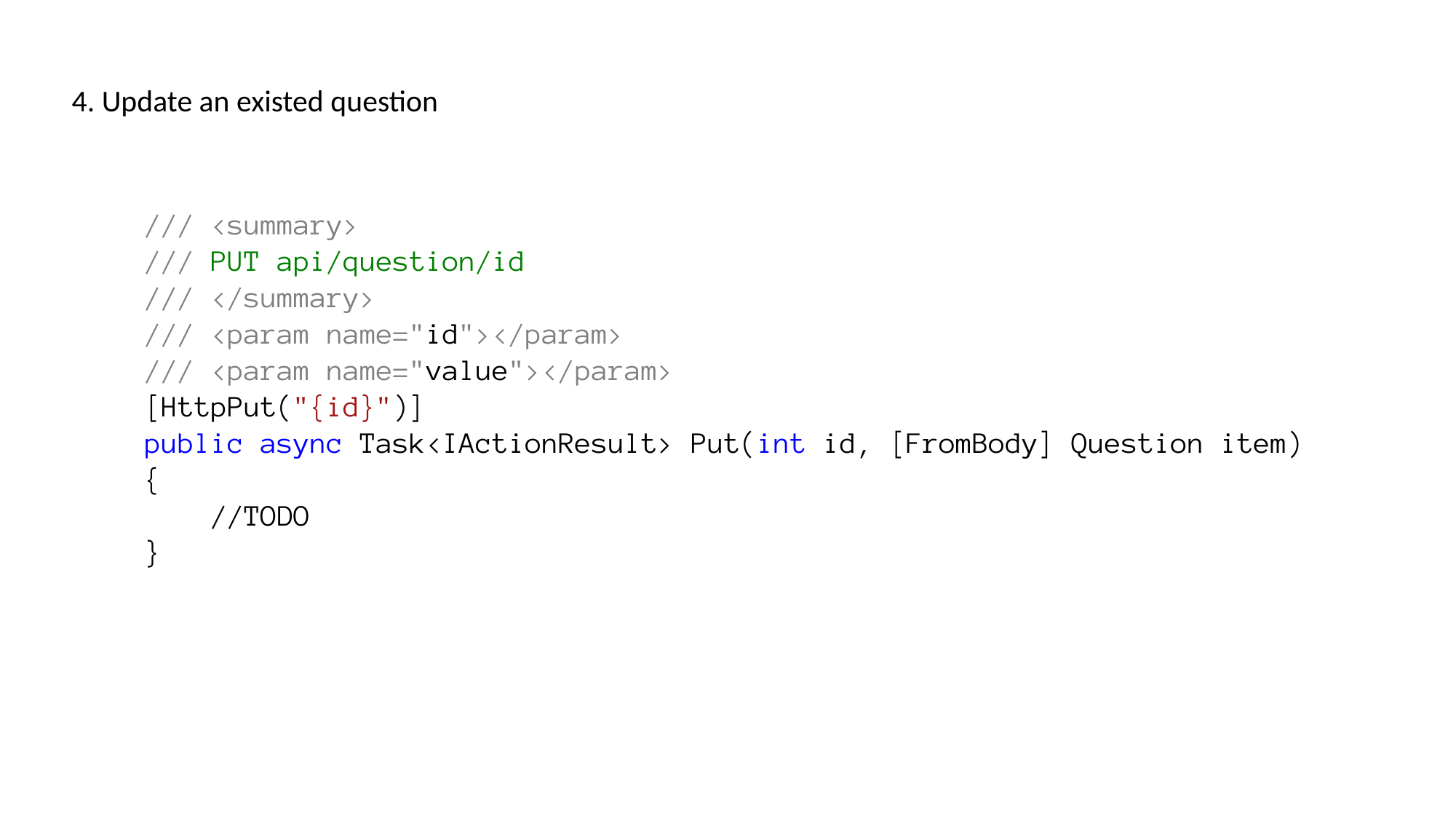

4. Update an existed question
/// <summary>
/// PUT api/question/id
/// </summary>
/// <param name="id"></param>
/// <param name="value"></param>
[HttpPut("{id}")]
public async Task<IActionResult> Put(int id, [FromBody] Question item)
{
    //TODO
}